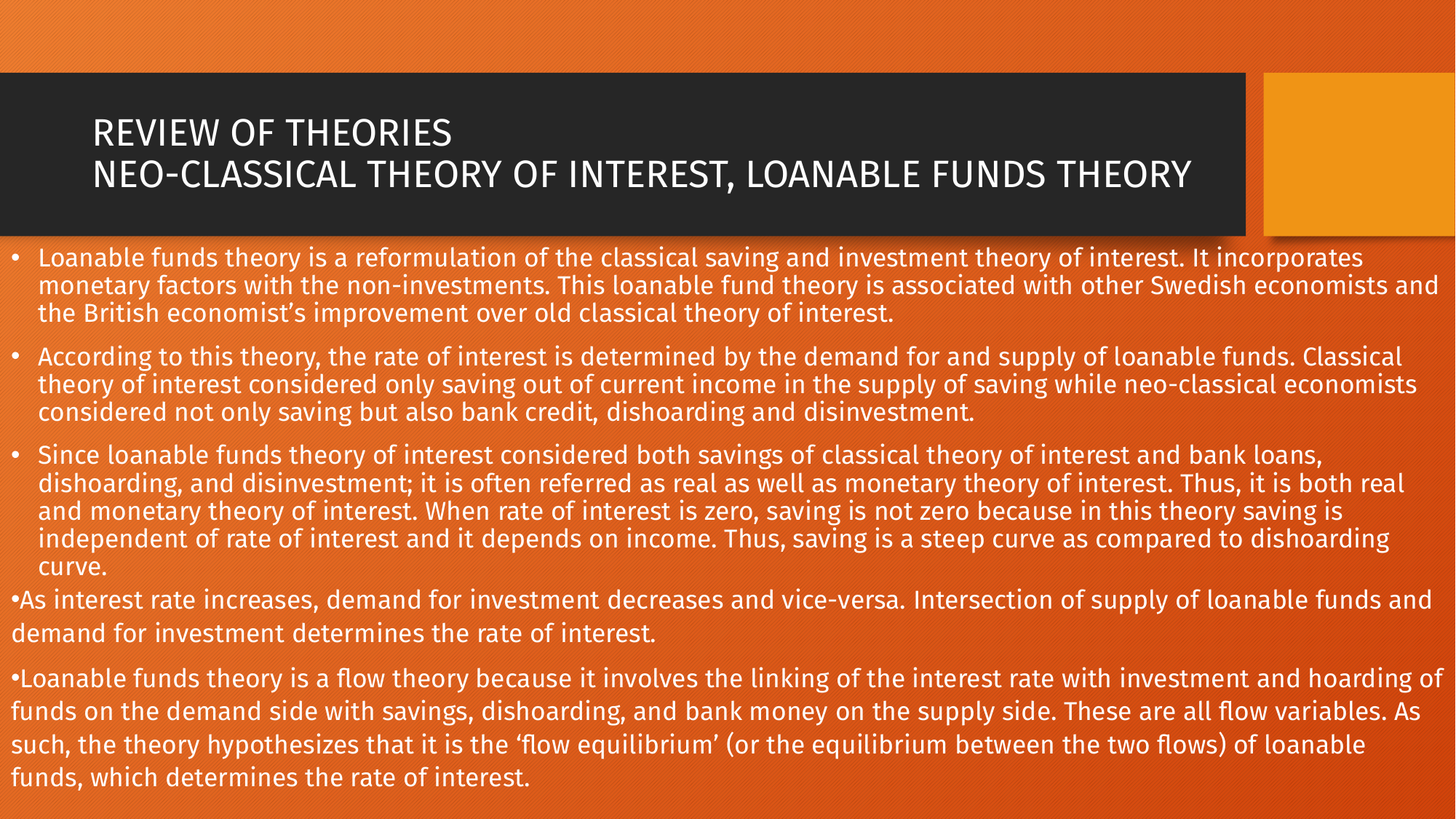

# REVIEW OF THEORIES NEO-CLASSICAL THEORY OF INTEREST, LOANABLE FUNDS THEORY
Loanable funds theory is a reformulation of the classical saving and investment theory of interest. It incorporates monetary factors with the non-investments. This loanable fund theory is associated with other Swedish economists and the British economist’s improvement over old classical theory of interest.
According to this theory, the rate of interest is determined by the demand for and supply of loanable funds. Classical theory of interest considered only saving out of current income in the supply of saving while neo-classical economists considered not only saving but also bank credit, dishoarding and disinvestment.
Since loanable funds theory of interest considered both savings of classical theory of interest and bank loans, dishoarding, and disinvestment; it is often referred as real as well as monetary theory of interest. Thus, it is both real and monetary theory of interest. When rate of interest is zero, saving is not zero because in this theory saving is independent of rate of interest and it depends on income. Thus, saving is a steep curve as compared to dishoarding curve.
As interest rate increases, demand for investment decreases and vice-versa. Intersection of supply of loanable funds and demand for investment determines the rate of interest.
Loanable funds theory is a flow theory because it involves the linking of the interest rate with investment and hoarding of funds on the demand side with savings, dishoarding, and bank money on the supply side. These are all flow variables. As such, the theory hypothesizes that it is the ‘flow equilibrium’ (or the equilibrium between the two flows) of loanable funds, which determines the rate of interest.